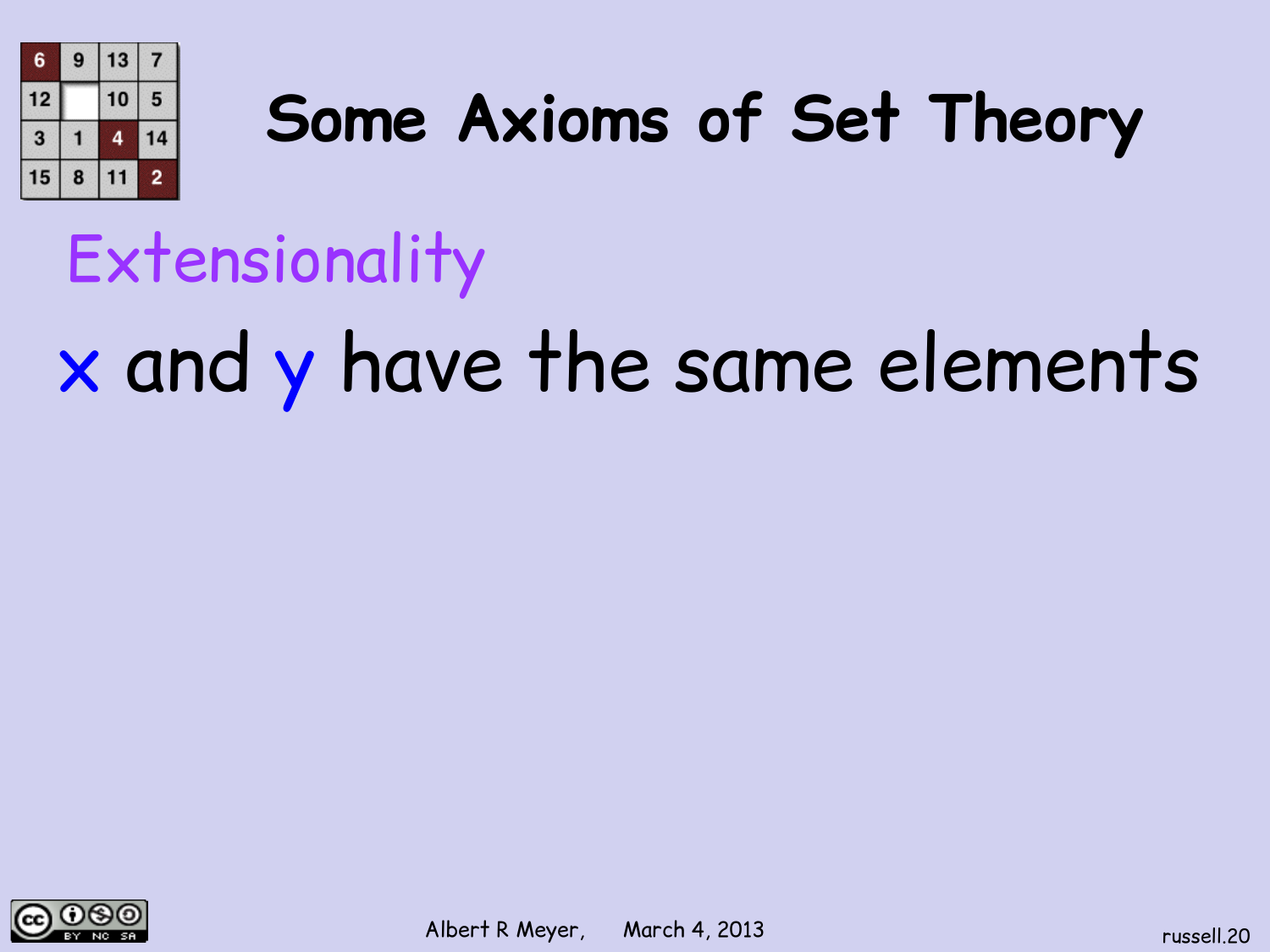

# Some Axioms of Set Theory
Extensionality
x and y have the same elements